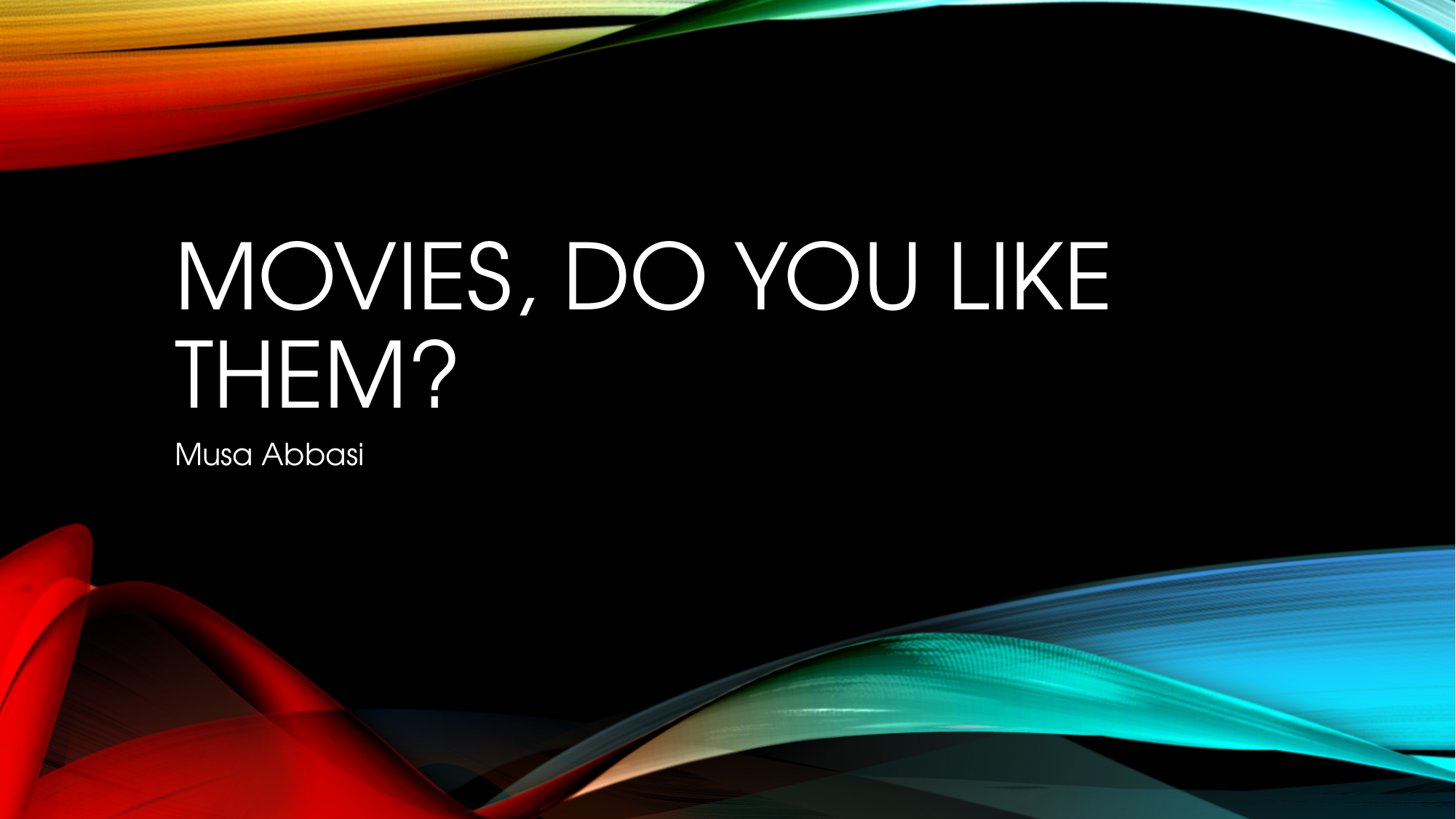

# Movies, do you like them?
Musa Abbasi